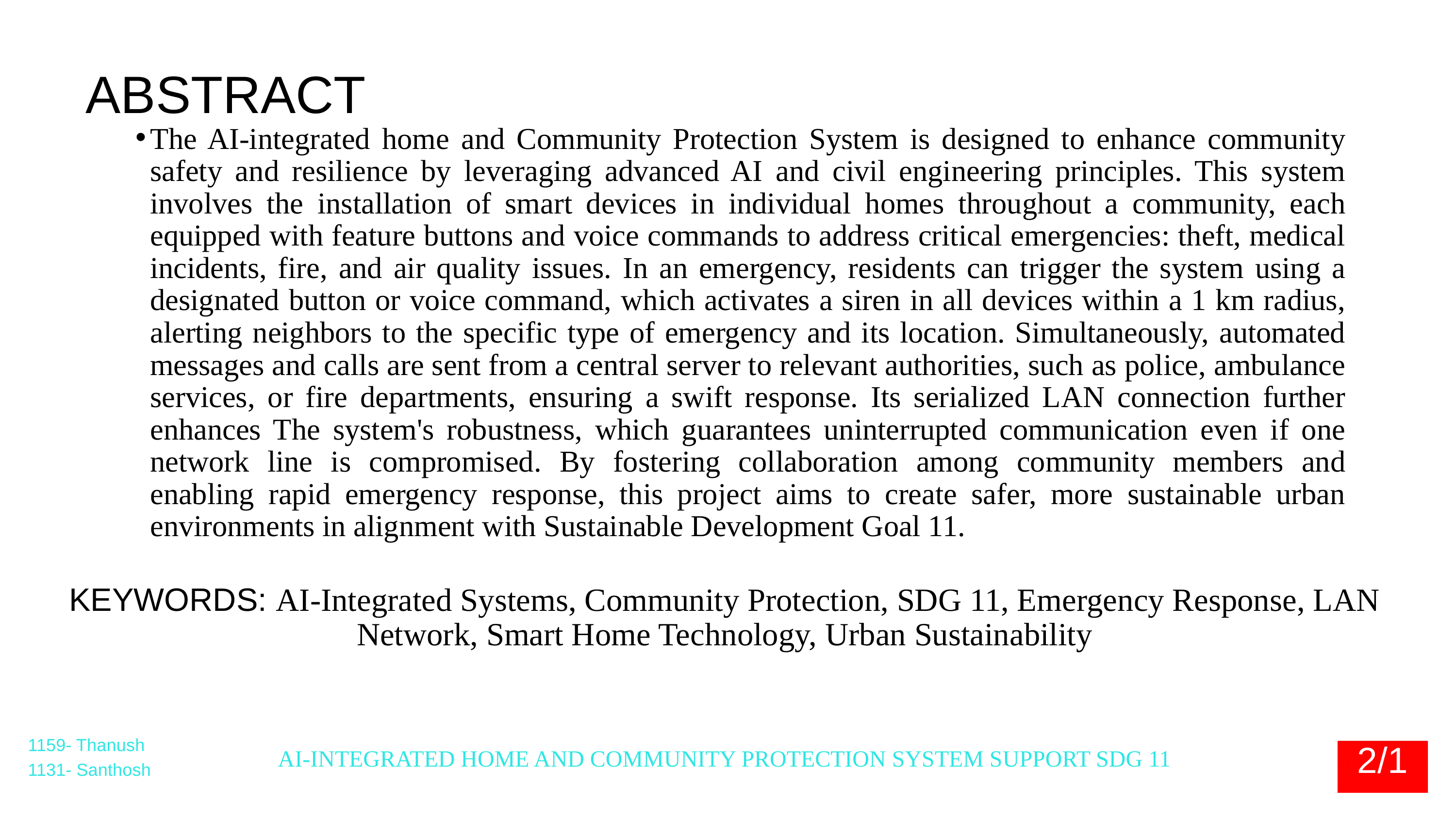

ABSTRACT
The AI-integrated home and Community Protection System is designed to enhance community safety and resilience by leveraging advanced AI and civil engineering principles. This system involves the installation of smart devices in individual homes throughout a community, each equipped with feature buttons and voice commands to address critical emergencies: theft, medical incidents, fire, and air quality issues. In an emergency, residents can trigger the system using a designated button or voice command, which activates a siren in all devices within a 1 km radius, alerting neighbors to the specific type of emergency and its location. Simultaneously, automated messages and calls are sent from a central server to relevant authorities, such as police, ambulance services, or fire departments, ensuring a swift response. Its serialized LAN connection further enhances The system's robustness, which guarantees uninterrupted communication even if one network line is compromised. By fostering collaboration among community members and enabling rapid emergency response, this project aims to create safer, more sustainable urban environments in alignment with Sustainable Development Goal 11.
KEYWORDS: AI-Integrated Systems, Community Protection, SDG 11, Emergency Response, LAN Network, Smart Home Technology, Urban Sustainability

2/17
1159- Thanush
1131- Santhosh

AI-INTEGRATED HOME AND COMMUNITY PROTECTION SYSTEM SUPPORT SDG 11